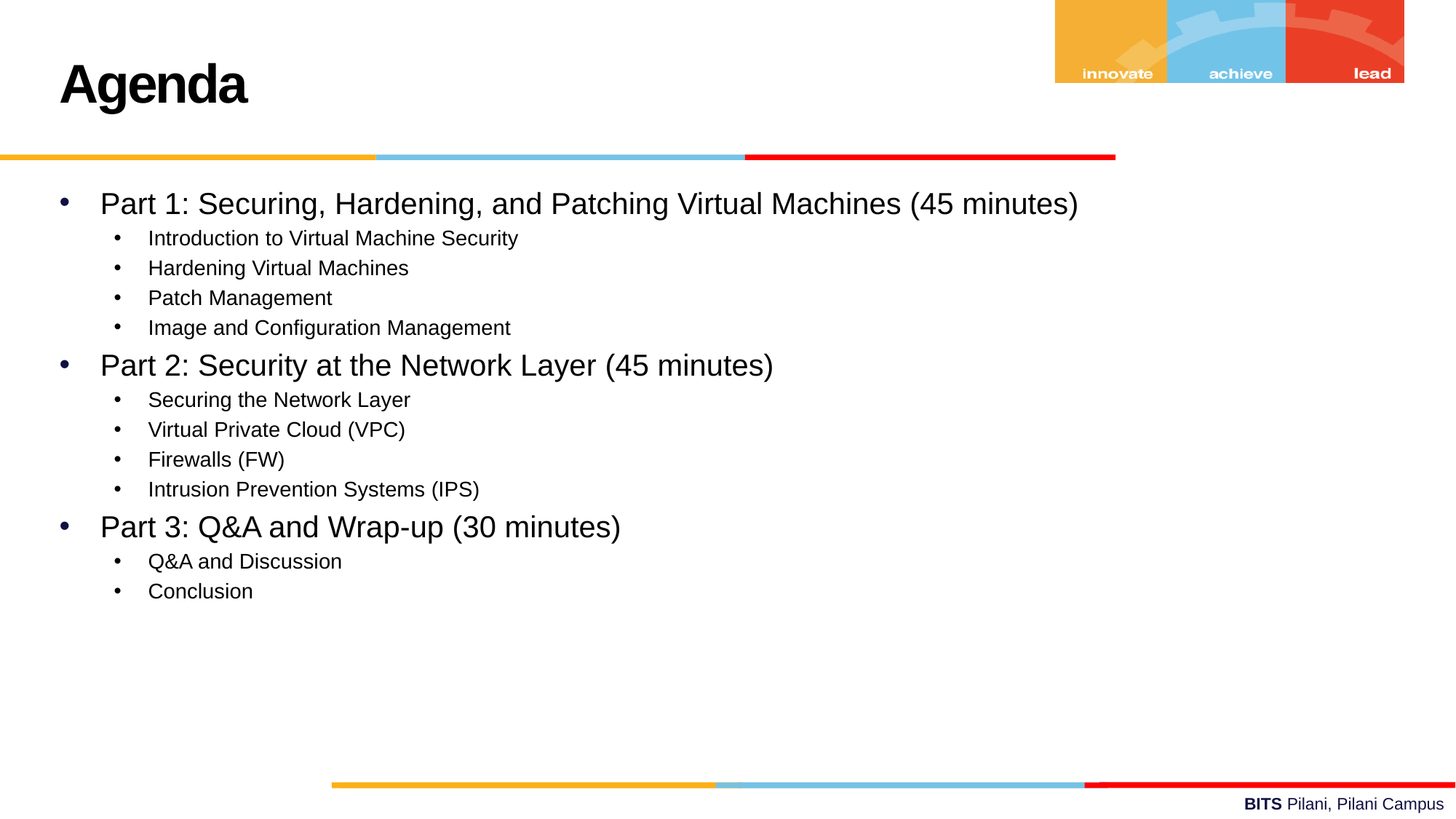

Agenda
Part 1: Securing, Hardening, and Patching Virtual Machines (45 minutes)
Introduction to Virtual Machine Security
Hardening Virtual Machines
Patch Management
Image and Configuration Management
Part 2: Security at the Network Layer (45 minutes)
Securing the Network Layer
Virtual Private Cloud (VPC)
Firewalls (FW)
Intrusion Prevention Systems (IPS)
Part 3: Q&A and Wrap-up (30 minutes)
Q&A and Discussion
Conclusion